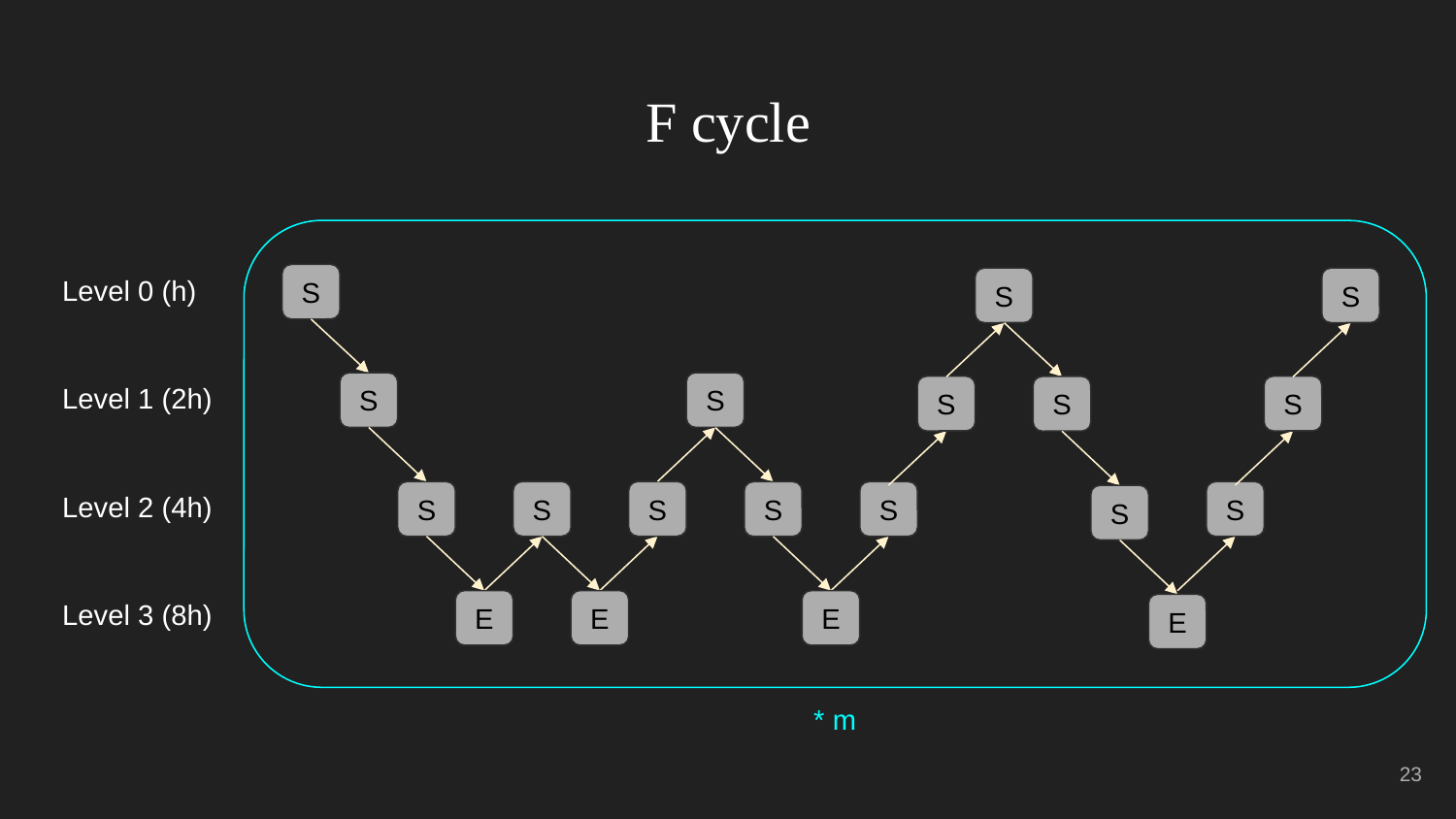

# F cycle

Level 0 (h)
S
S
S
Level 1 (2h)
S
S
S
S
S
Level 2 (4h)
S
S
S
S
S
S
S
Level 3 (8h)
E
E
E
E
* m
23